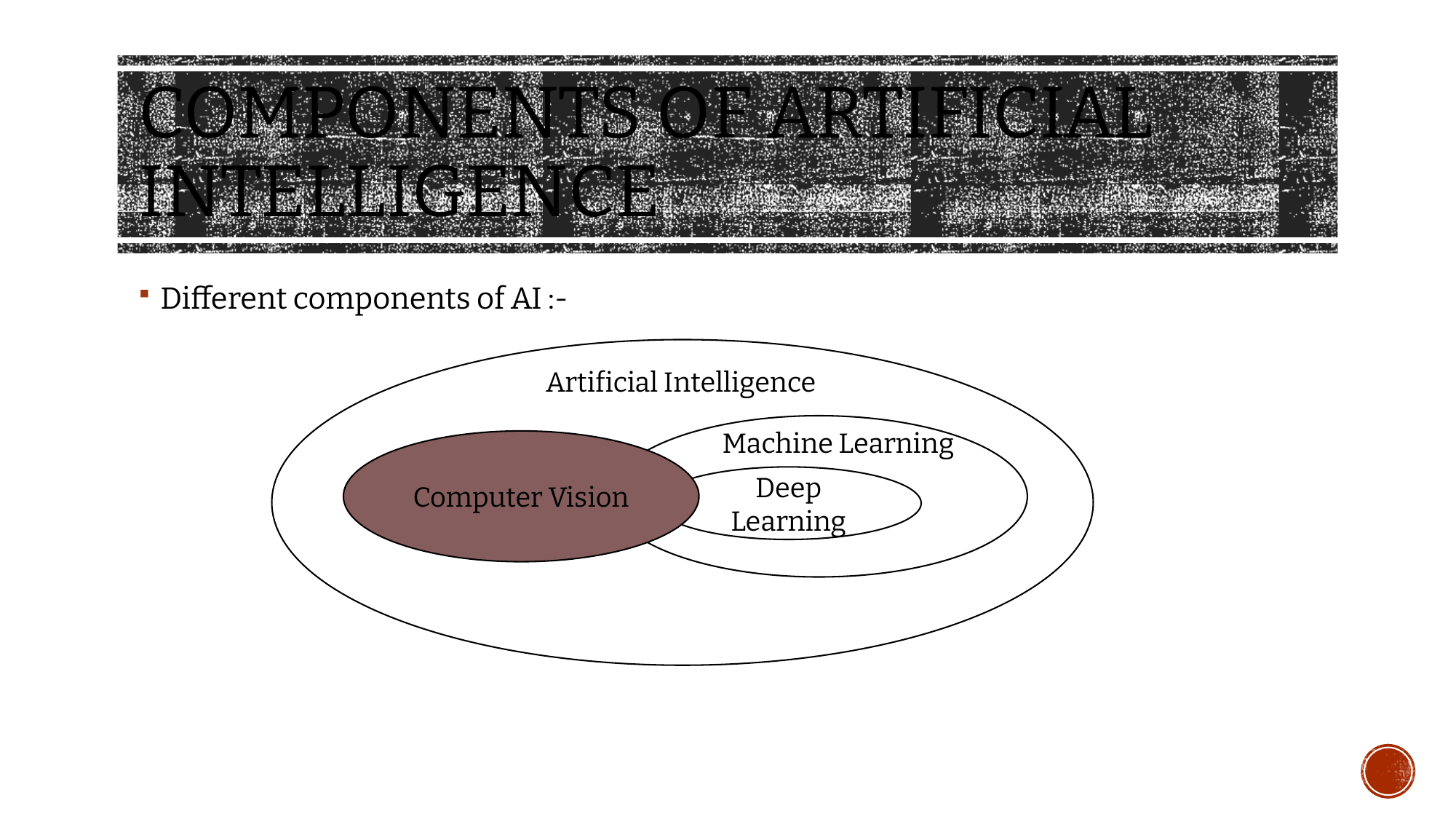

# Components of Artificial Intelligence

Different components of AI :-

Artificial Intelligence
M
Machine Learning
Computer Vision
Deep Learning